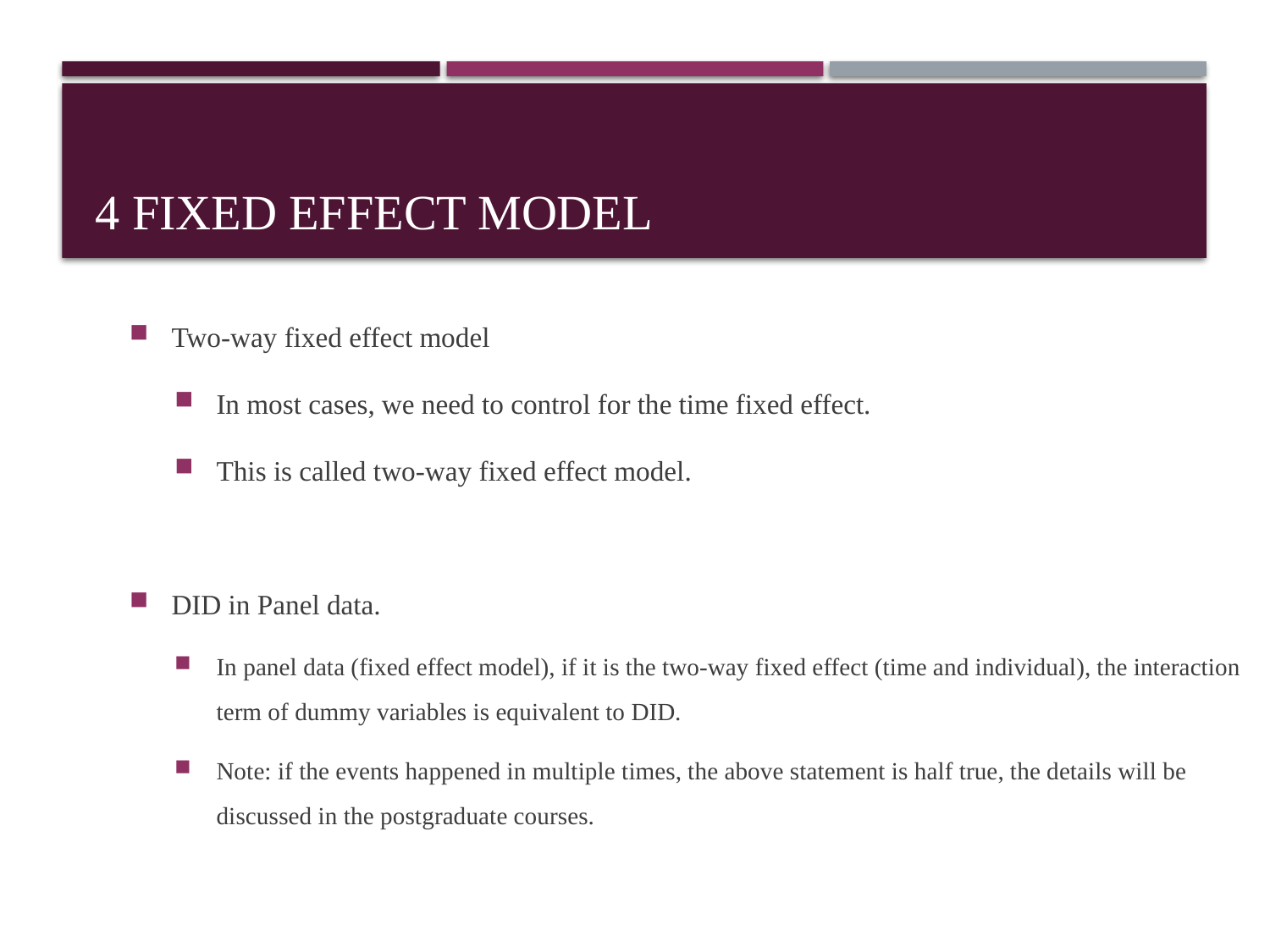

# 4 Fixed effect model
Two-way fixed effect model
In most cases, we need to control for the time fixed effect.
This is called two-way fixed effect model.

DID in Panel data.
In panel data (fixed effect model), if it is the two-way fixed effect (time and individual), the interaction term of dummy variables is equivalent to DID.
Note: if the events happened in multiple times, the above statement is half true, the details will be discussed in the postgraduate courses.
27